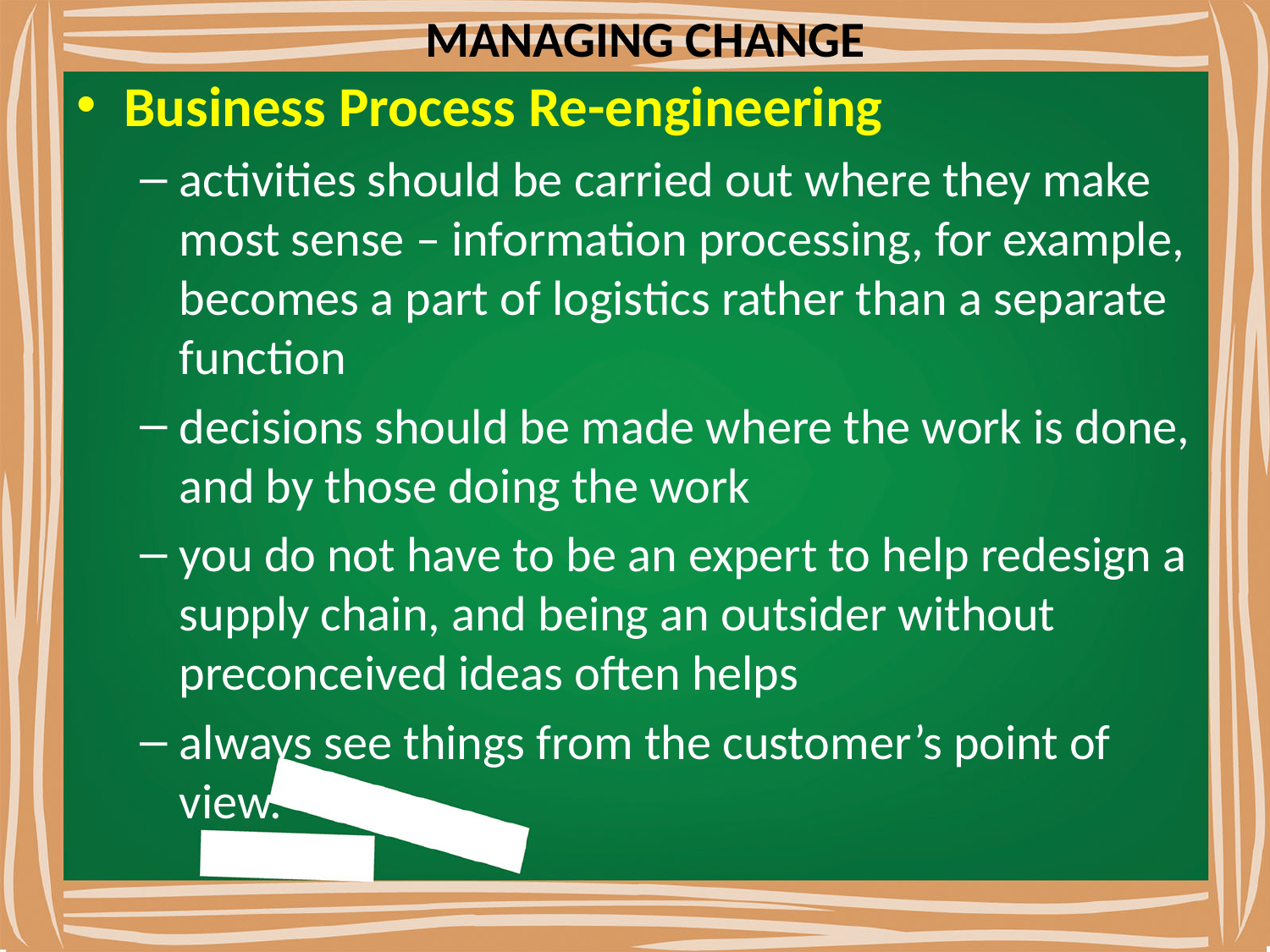

# MANAGING CHANGE
Business Process Re-engineering
activities should be carried out where they make most sense – information processing, for example, becomes a part of logistics rather than a separate function
decisions should be made where the work is done, and by those doing the work
you do not have to be an expert to help redesign a supply chain, and being an outsider without preconceived ideas often helps
always see things from the customer’s point of view.